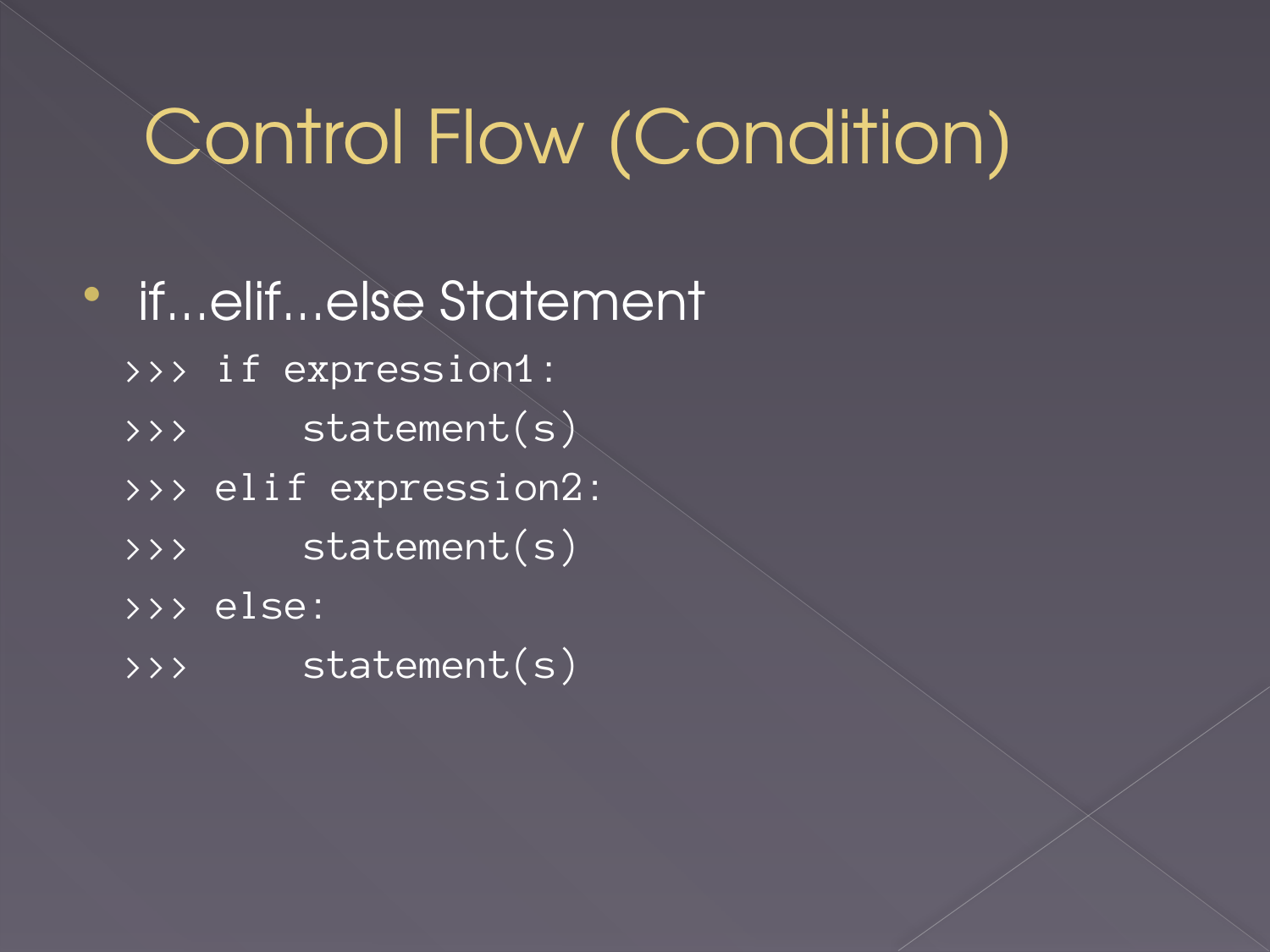

# Control Flow (Condition)
if...elif...else Statement
>>> if expression1:
>>> 	statement(s)
>>> elif expression2:
>>> 	statement(s)
>>> else:
>>> 	statement(s)